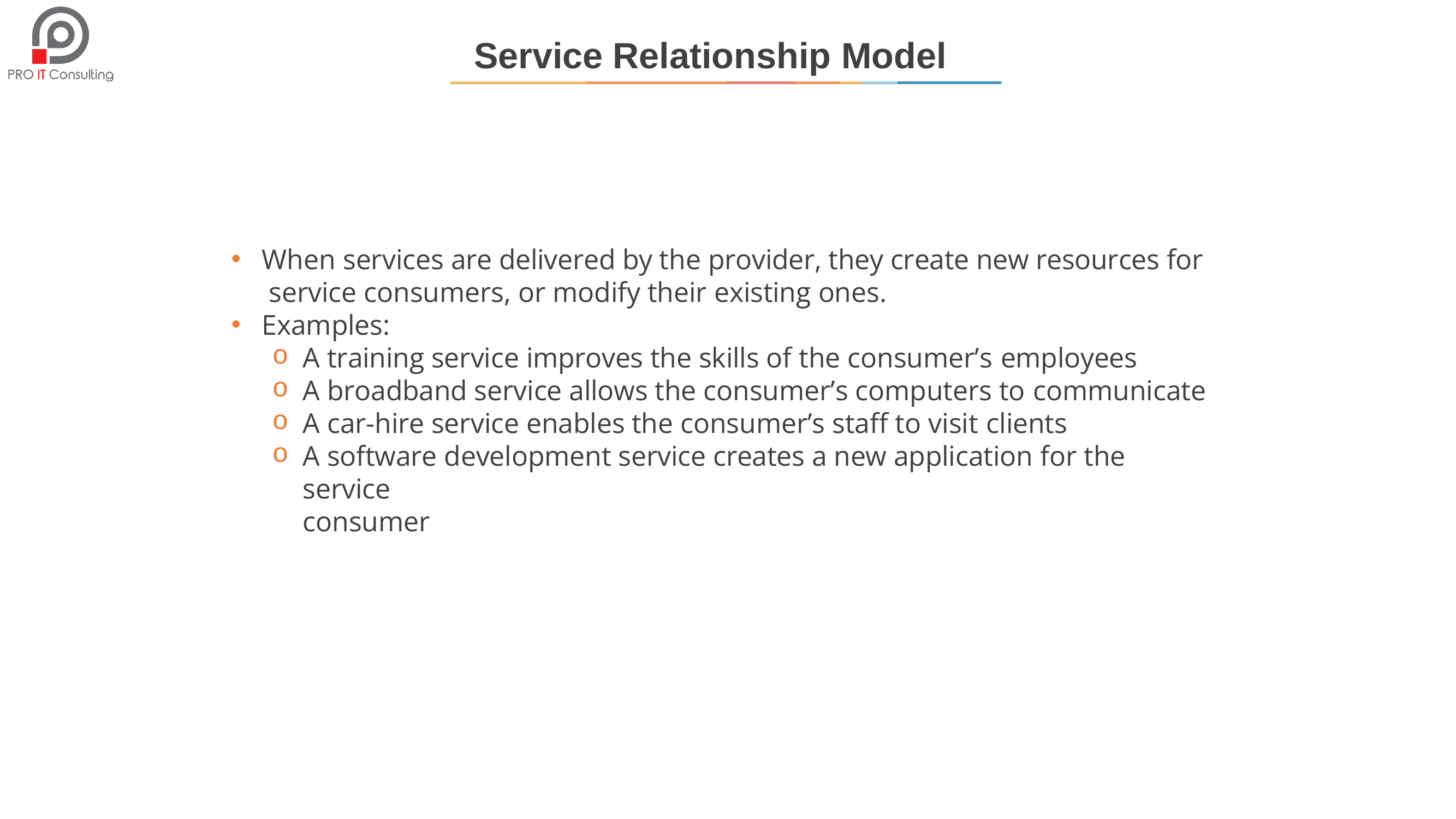

# Service Relationship Model

When services are delivered by the provider, they create new resources for  service consumers, or modify their existing ones.
Examples:
A training service improves the skills of the consumer’s employees
A broadband service allows the consumer’s computers to communicate
A car-hire service enables the consumer’s staff to visit clients
A software development service creates a new application for the service
consumer